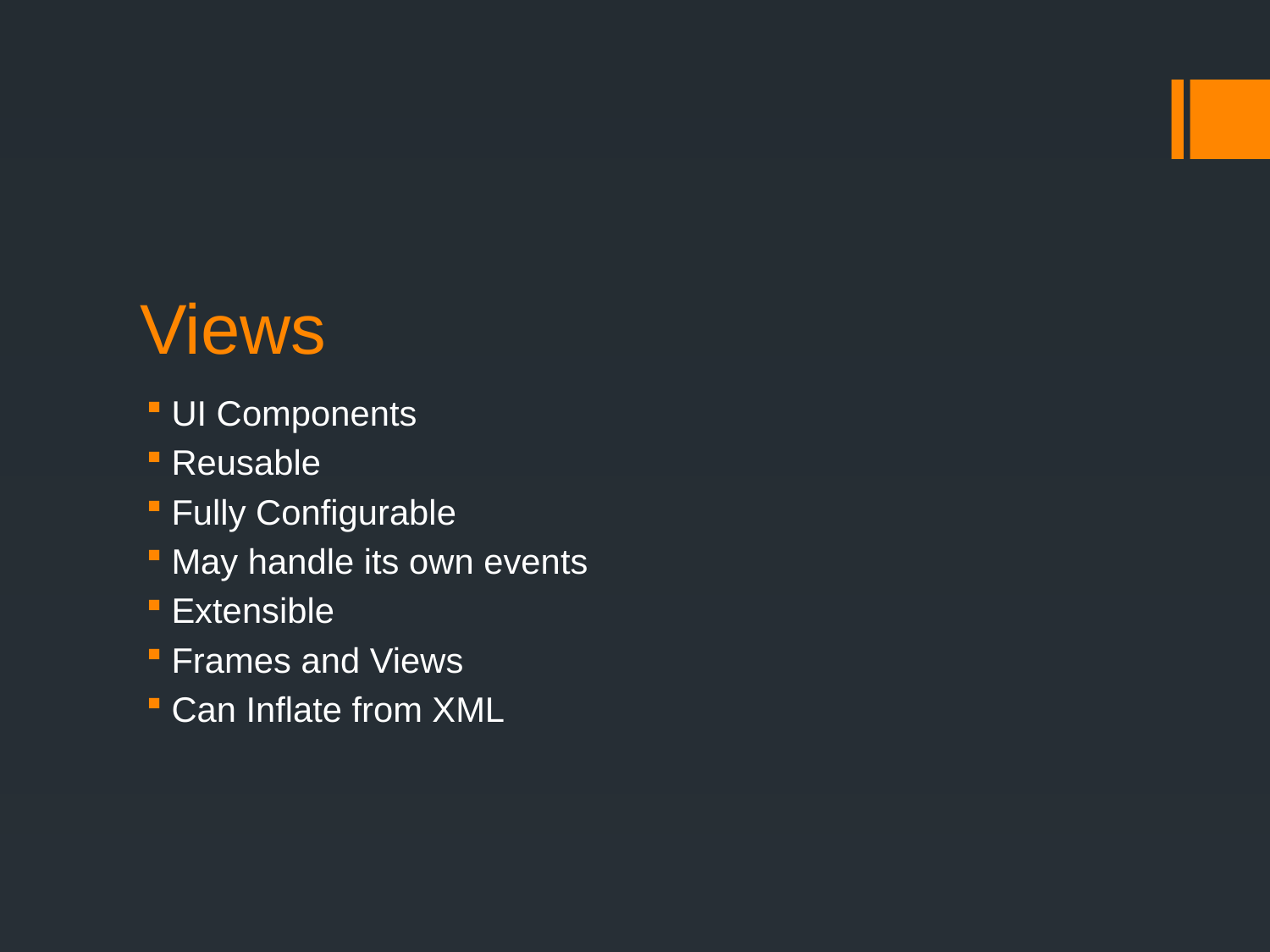

# Views
UI Components
Reusable
Fully Configurable
May handle its own events
Extensible
Frames and Views
Can Inflate from XML